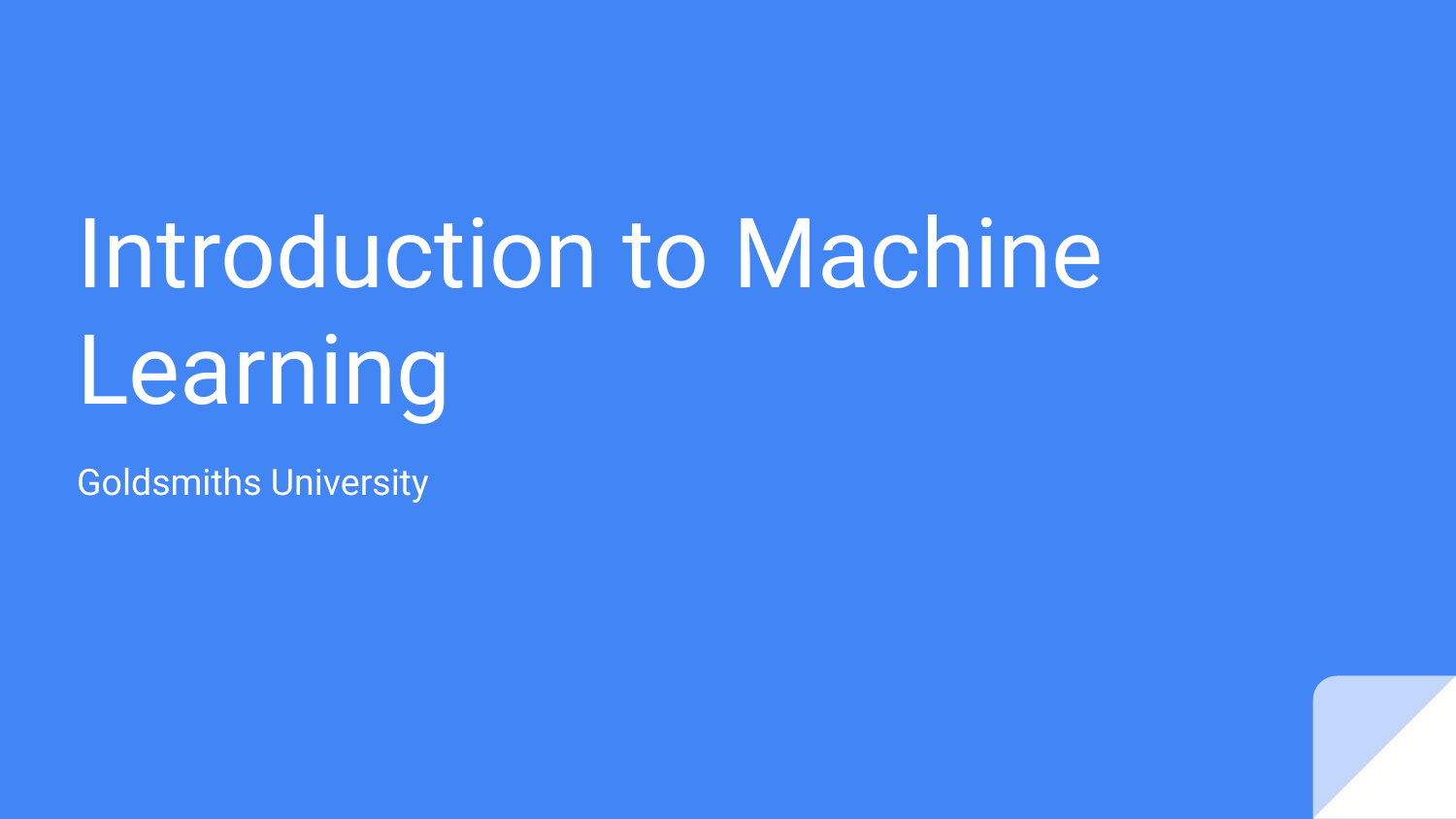

# Introduction to Machine Learning
Goldsmiths University